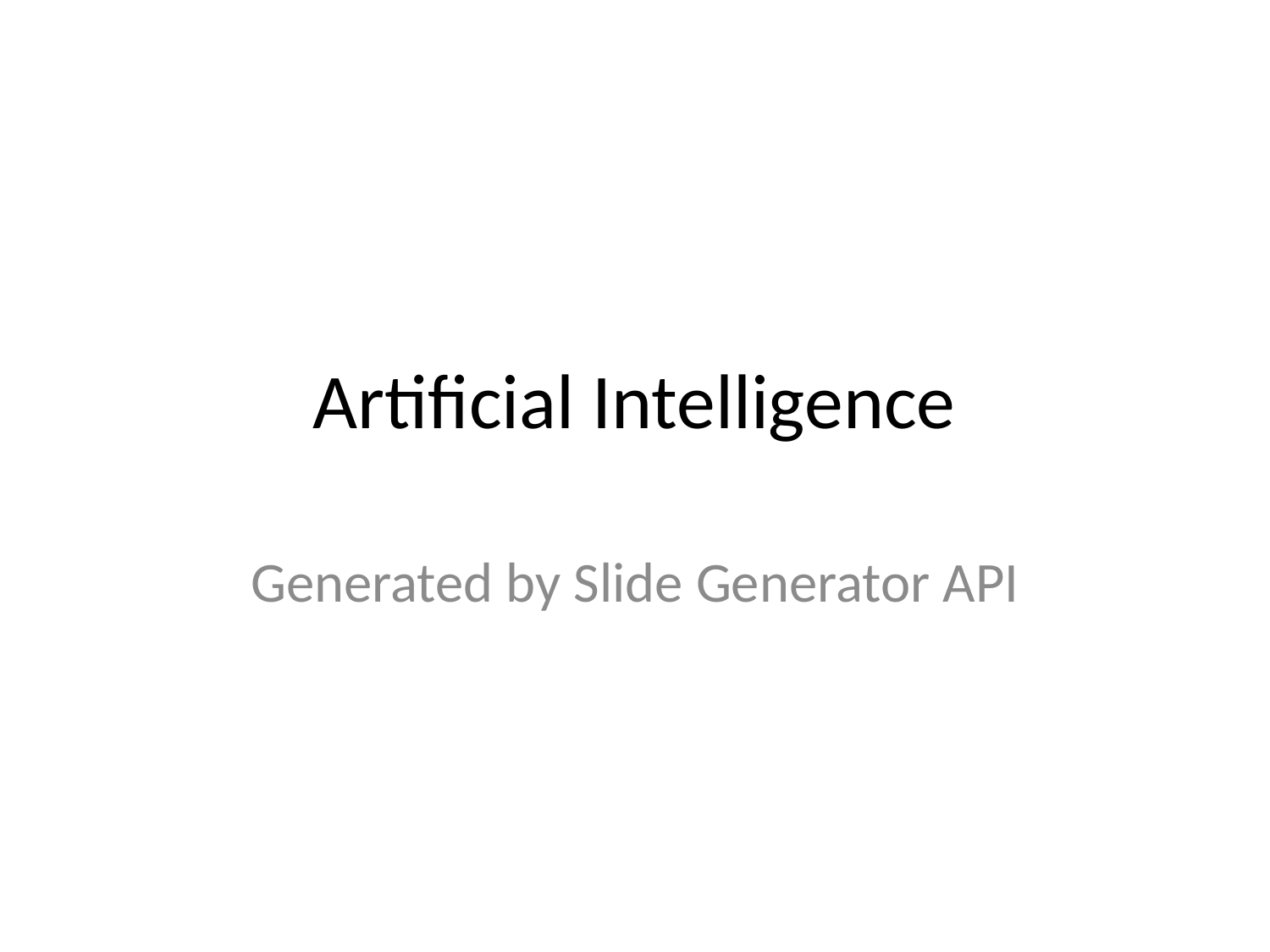

# Artificial Intelligence
Generated by Slide Generator API